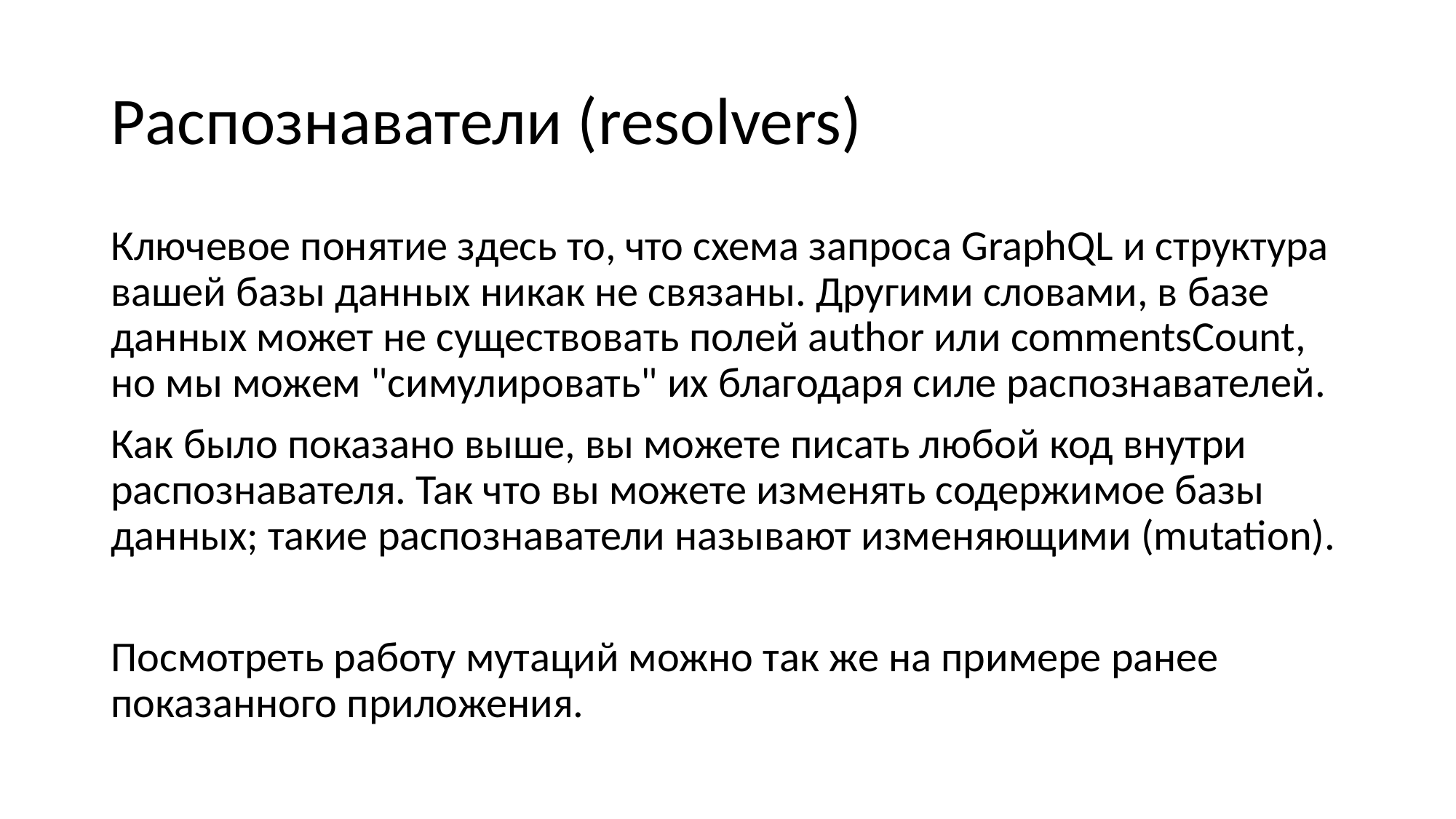

# Распознаватели (resolvers)
Ключевое понятие здесь то, что схема запроса GraphQL и структура вашей базы данных никак не связаны. Другими словами, в базе данных может не существовать полей author или commentsCount, но мы можем "симулировать" их благодаря силе распознавателей.
Как было показано выше, вы можете писать любой код внутри распознавателя. Так что вы можете изменять содержимое базы данных; такие распознаватели называют изменяющими (mutation).

Посмотреть работу мутаций можно так же на примере ранее показанного приложения.